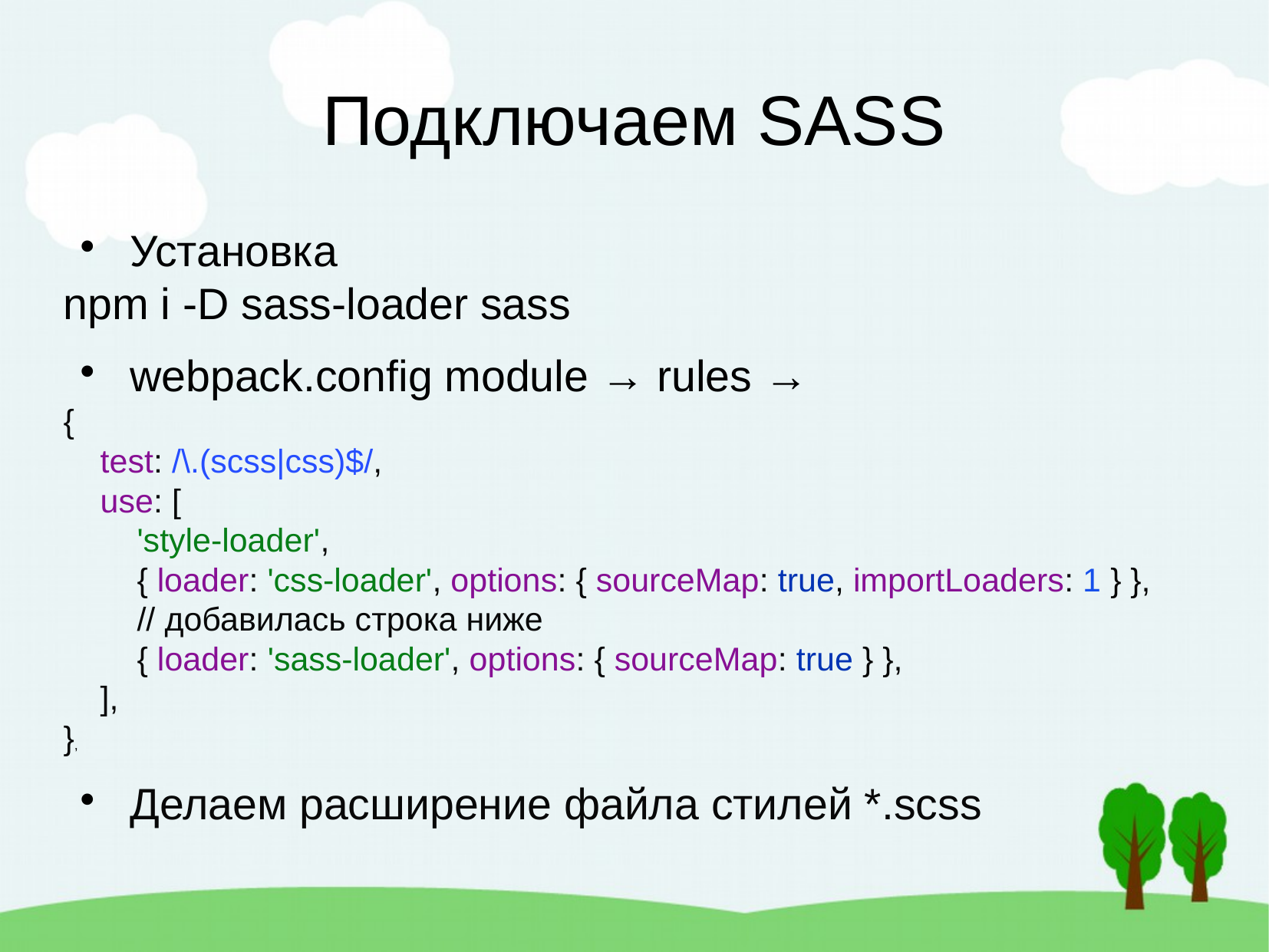

Подключаем SASS
Установка
npm i -D sass-loader sass
webpack.config module → rules →
{
    test: /\.(scss|css)$/,
    use: [
        'style-loader',
        { loader: 'css-loader', options: { sourceMap: true, importLoaders: 1 } },
        // добавилась строка ниже
        { loader: 'sass-loader', options: { sourceMap: true } },
    ],
},
Делаем расширение файла стилей *.scss